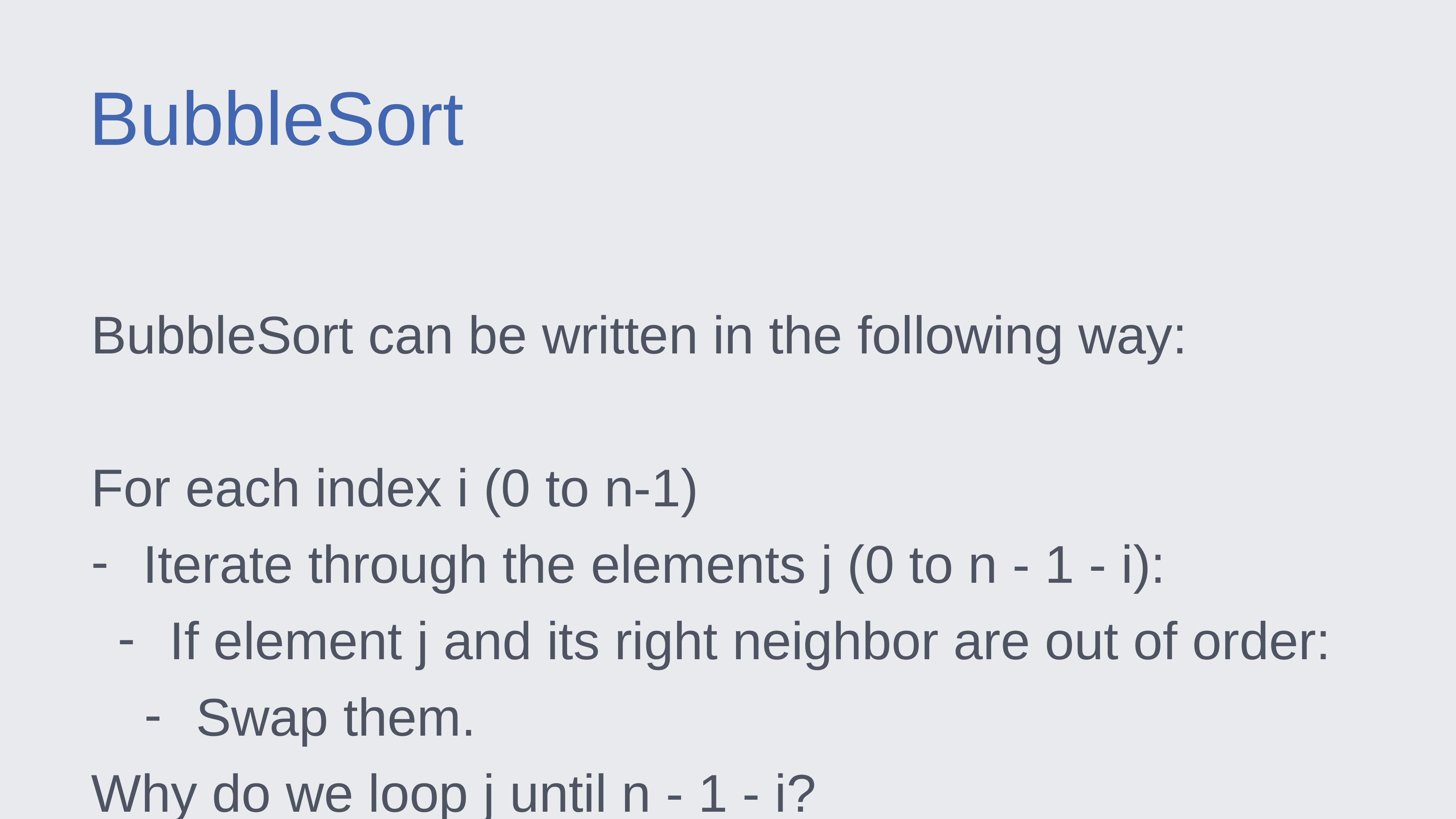

BubbleSort

BubbleSort can be written in the following way:

For each index i (0 to n-1)
Iterate through the elements j (0 to n - 1 - i):
If element j and its right neighbor are out of order:
Swap them.
Why do we loop j until n - 1 - i?